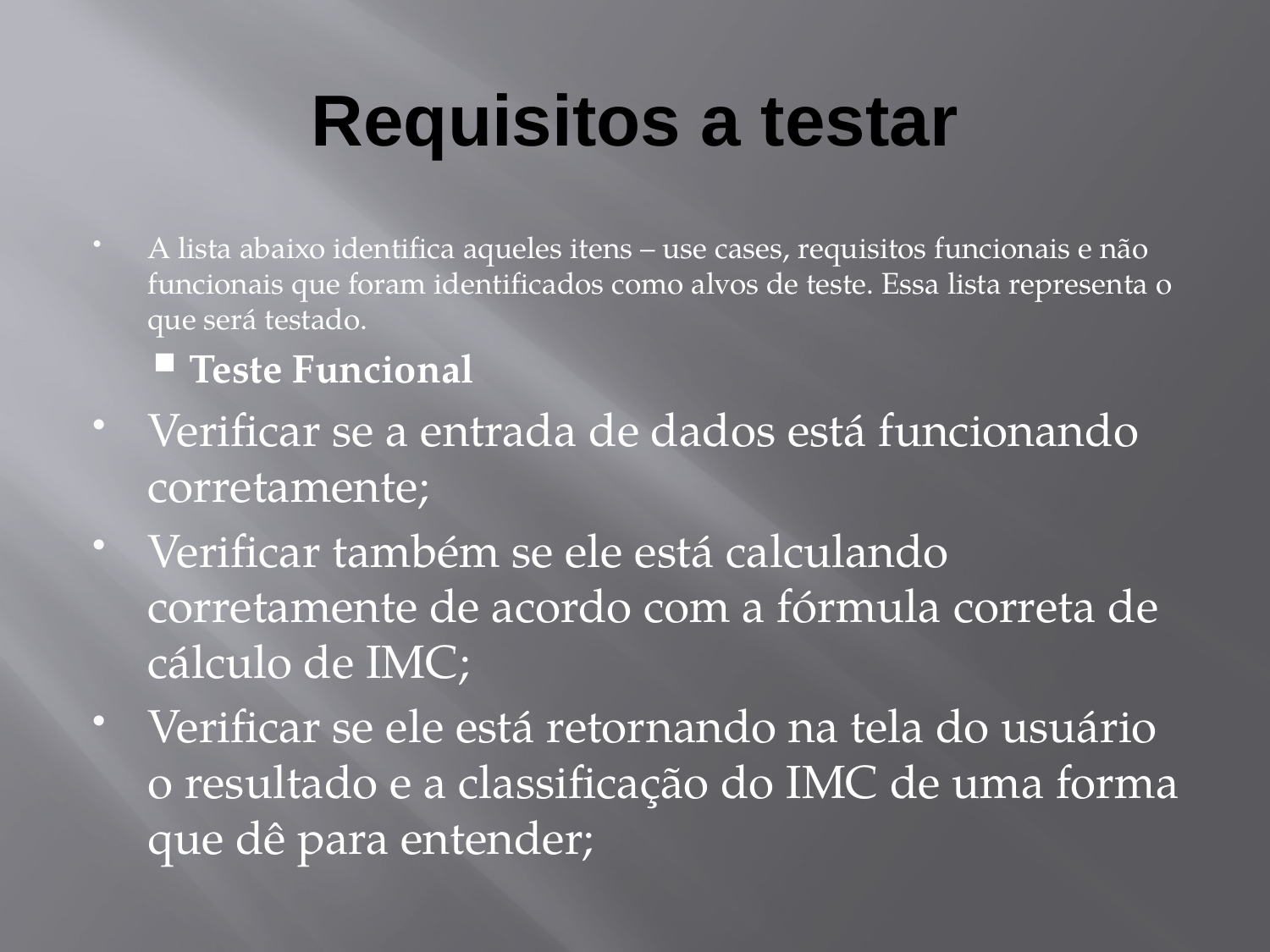

# Requisitos a testar
A lista abaixo identifica aqueles itens – use cases, requisitos funcionais e não funcionais que foram identificados como alvos de teste. Essa lista representa o que será testado.
Teste Funcional
Verificar se a entrada de dados está funcionando corretamente;
Verificar também se ele está calculando corretamente de acordo com a fórmula correta de cálculo de IMC;
Verificar se ele está retornando na tela do usuário o resultado e a classificação do IMC de uma forma que dê para entender;